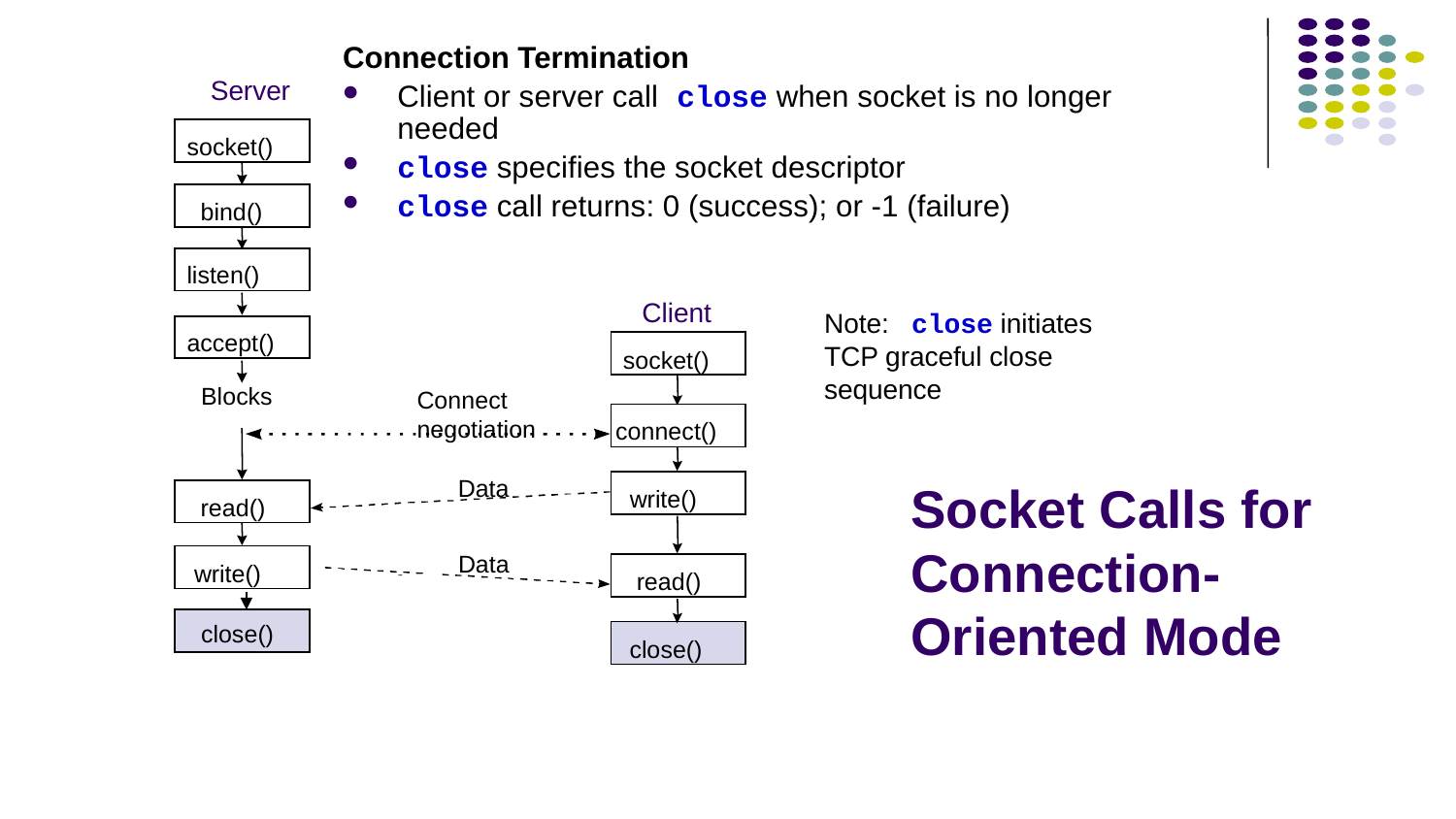

Connection Termination
Client or server call close when socket is no longer needed
close specifies the socket descriptor
close call returns: 0 (success); or -1 (failure)
Server

socket()

bind()

listen()

Client

Note:   close initiates TCP graceful close sequence

accept()

socket()

Blocks

Connect negotiation

connect()

Data

write()

read()

Data

write()
read()

close()

close()

Socket Calls for Connection-Oriented Mode